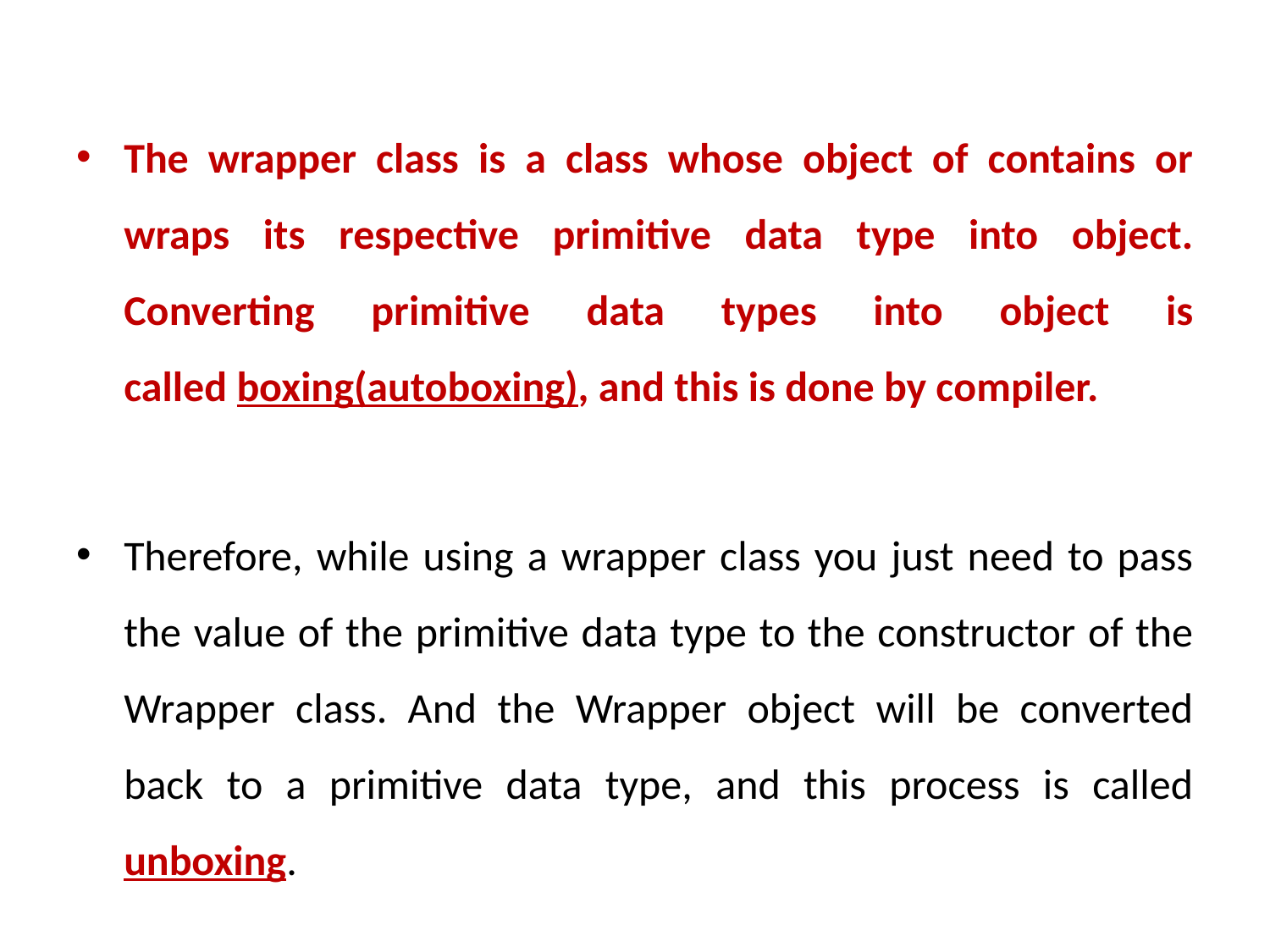

The wrapper class is a class whose object of contains or wraps its respective primitive data type into object. Converting primitive data types into object is called boxing(autoboxing), and this is done by compiler.

Therefore, while using a wrapper class you just need to pass the value of the primitive data type to the constructor of the Wrapper class. And the Wrapper object will be converted back to a primitive data type, and this process is called unboxing.